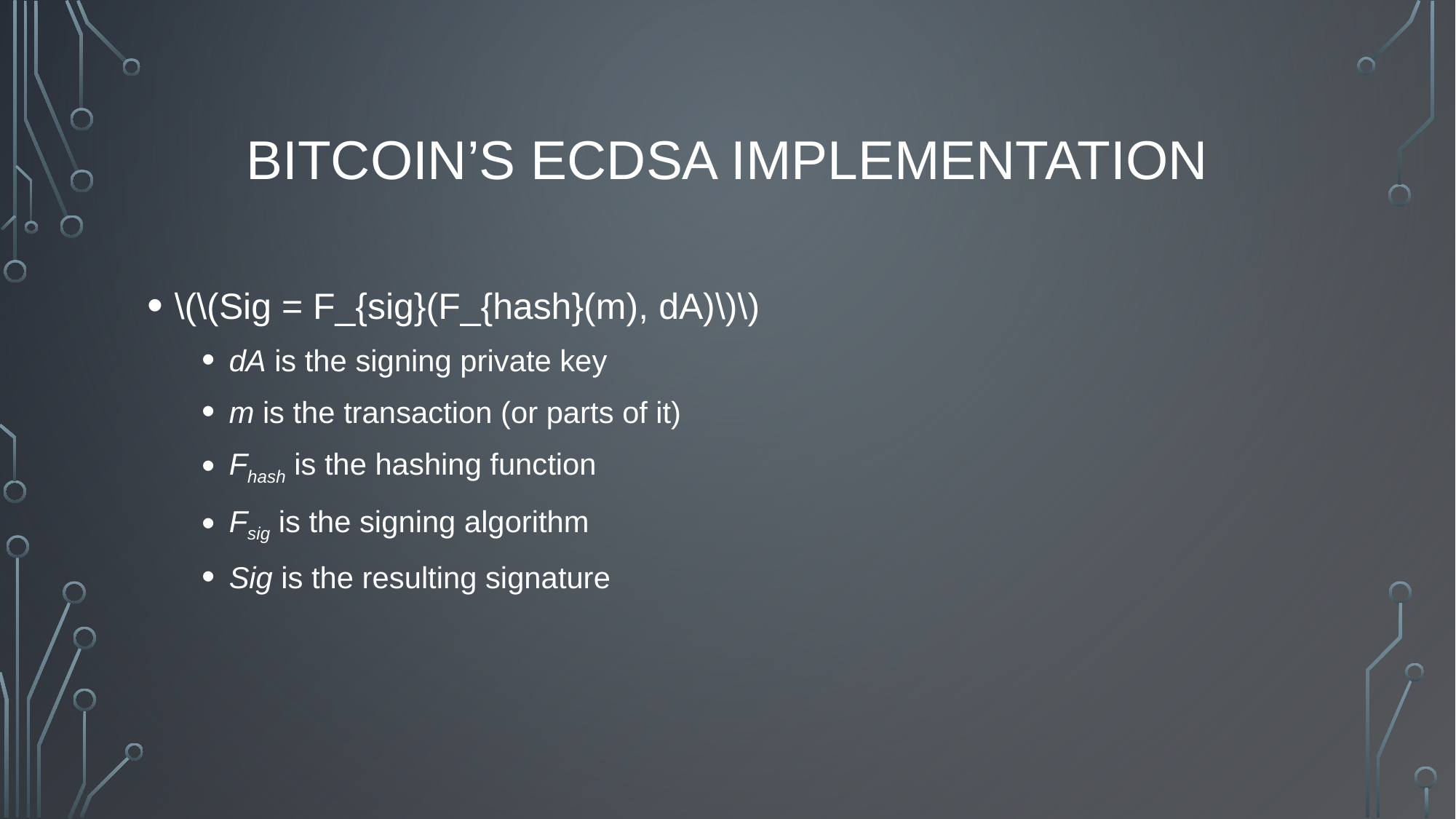

# Bitcoin’s ECDSA implementation
\(\(Sig = F_{sig}(F_{hash}(m), dA)\)\)
dA is the signing private key
m is the transaction (or parts of it)
Fhash is the hashing function
Fsig is the signing algorithm
Sig is the resulting signature